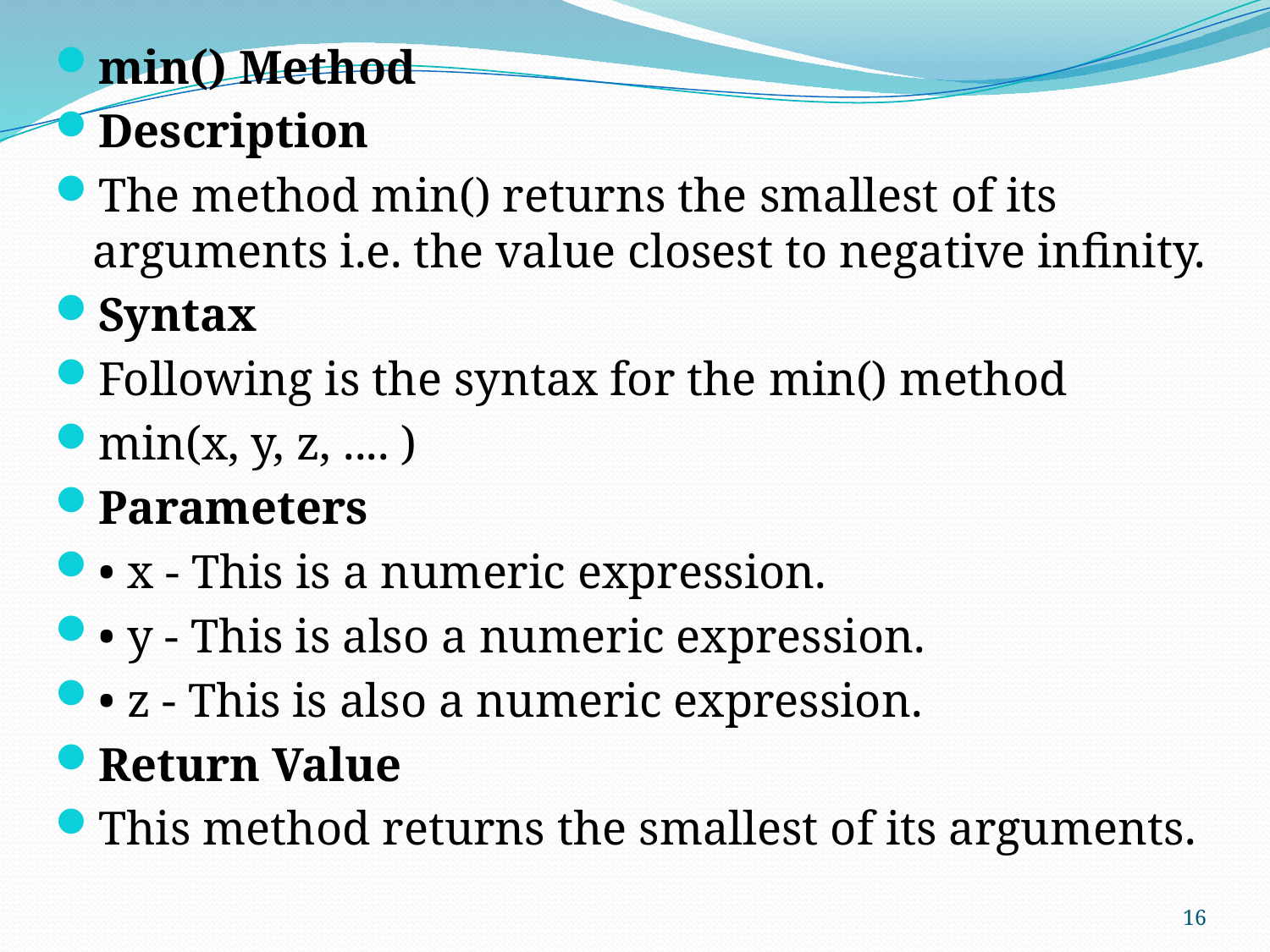

min() Method
Description
The method min() returns the smallest of its arguments i.e. the value closest to negative infinity.
Syntax
Following is the syntax for the min() method
min(x, y, z, .... )
Parameters
• x - This is a numeric expression.
• y - This is also a numeric expression.
• z - This is also a numeric expression.
Return Value
This method returns the smallest of its arguments.
16